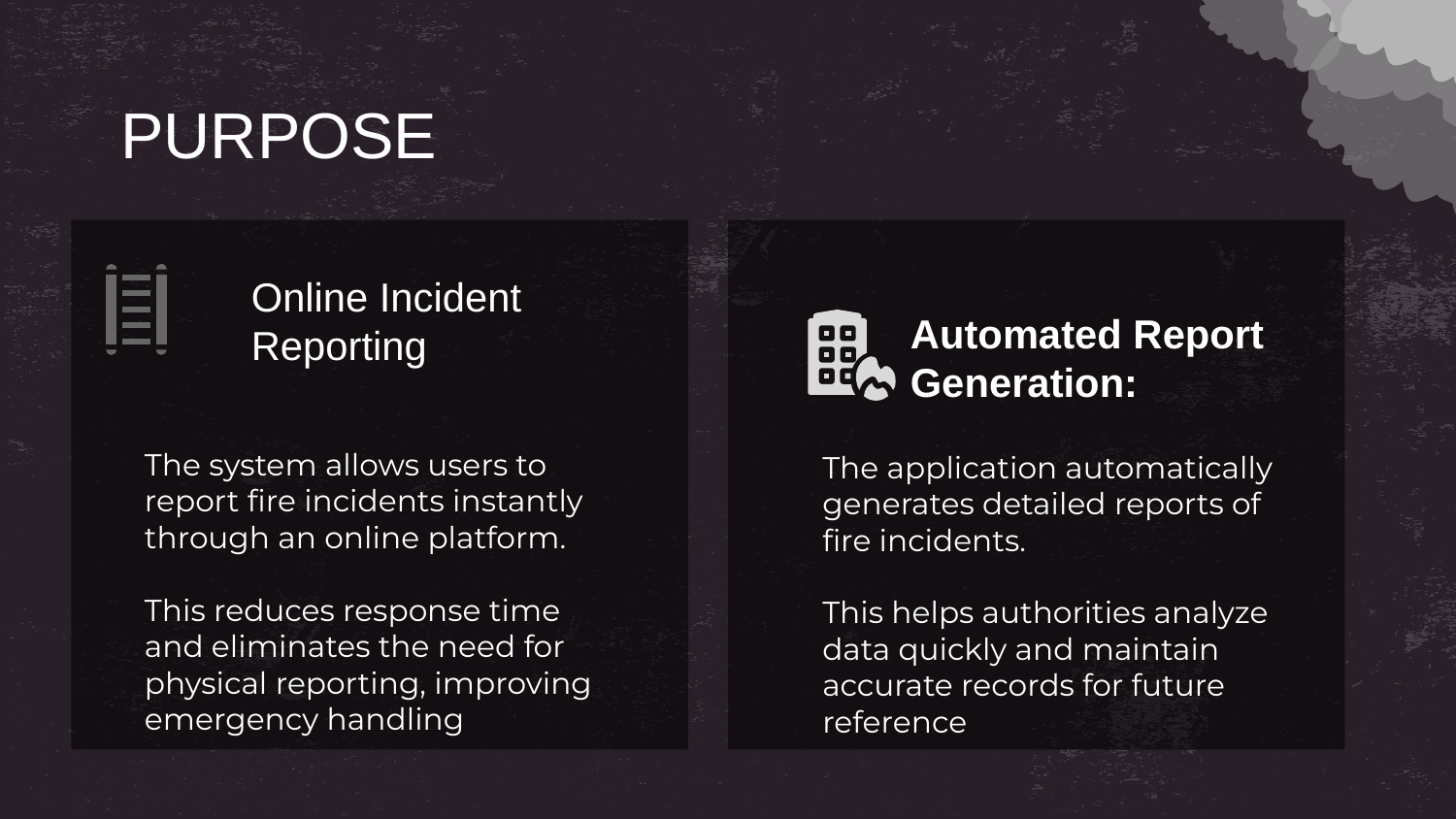

# PURPOSE

Online Incident Reporting

Automated Report Generation:

The system allows users to report fire incidents instantly through an online platform.
This reduces response time and eliminates the need for physical reporting, improving emergency handling
The application automatically generates detailed reports of fire incidents.
This helps authorities analyze data quickly and maintain accurate records for future reference